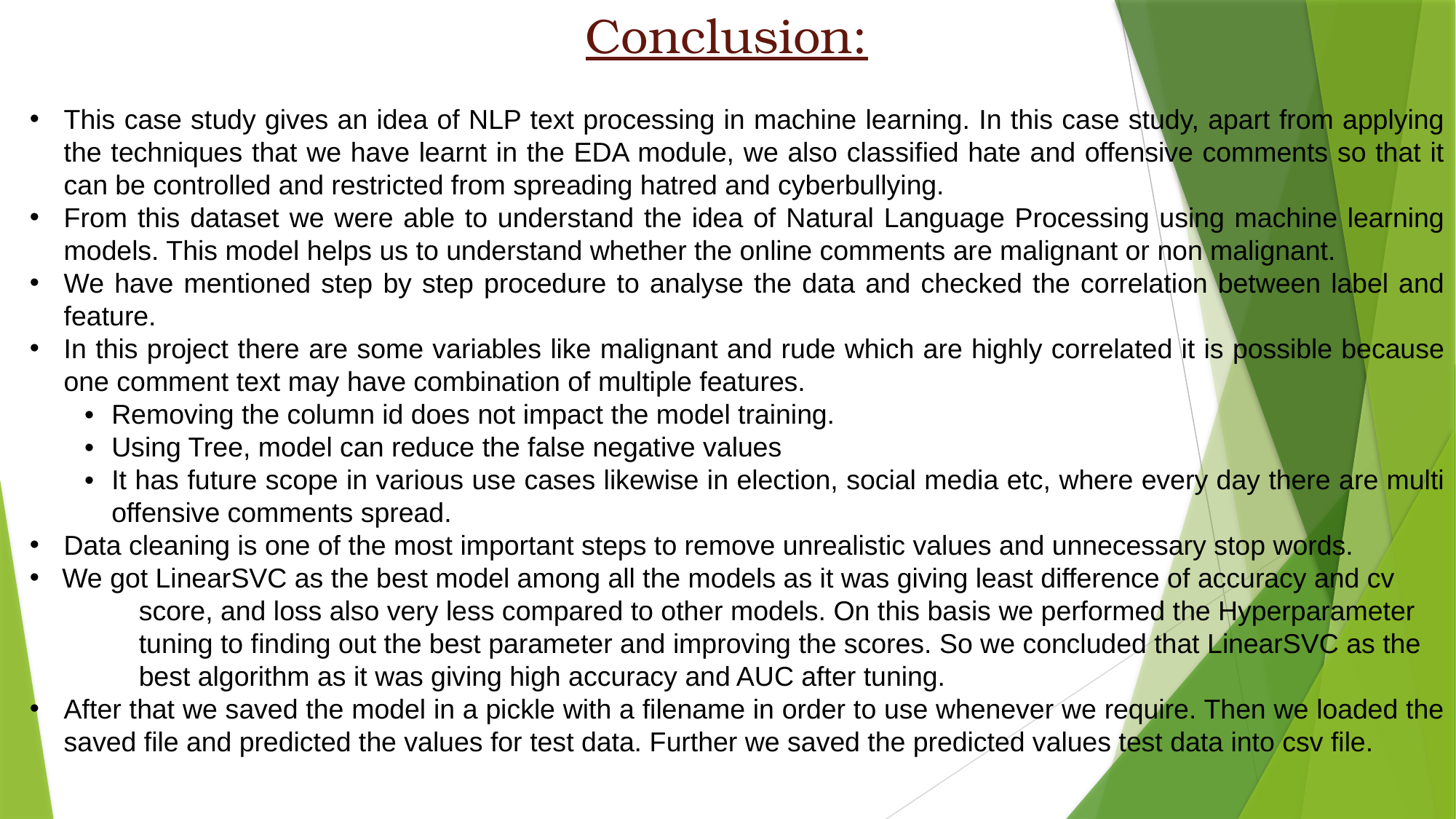

Conclusion:
This case study gives an idea of NLP text processing in machine learning. In this case study, apart from applying the techniques that we have learnt in the EDA module, we also classified hate and offensive comments so that it can be controlled and restricted from spreading hatred and cyberbullying.
From this dataset we were able to understand the idea of Natural Language Processing using machine learning models. This model helps us to understand whether the online comments are malignant or non malignant.
We have mentioned step by step procedure to analyse the data and checked the correlation between label and feature.
In this project there are some variables like malignant and rude which are highly correlated it is possible because one comment text may have combination of multiple features.
•	Removing the column id does not impact the model training.
•	Using Tree, model can reduce the false negative values
•	It has future scope in various use cases likewise in election, social media etc, where every day there are multi offensive comments spread.
Data cleaning is one of the most important steps to remove unrealistic values and unnecessary stop words.
   We got LinearSVC as the best model among all the models as it was giving least difference of accuracy and cv    	score, and loss also very less compared to other models. On this basis we performed the Hyperparameter 	tuning to finding out the best parameter and improving the scores. So we concluded that LinearSVC as the 	best algorithm as it was giving high accuracy and AUC after tuning.
After that we saved the model in a pickle with a filename in order to use whenever we require. Then we loaded the saved file and predicted the values for test data. Further we saved the predicted values test data into csv file.